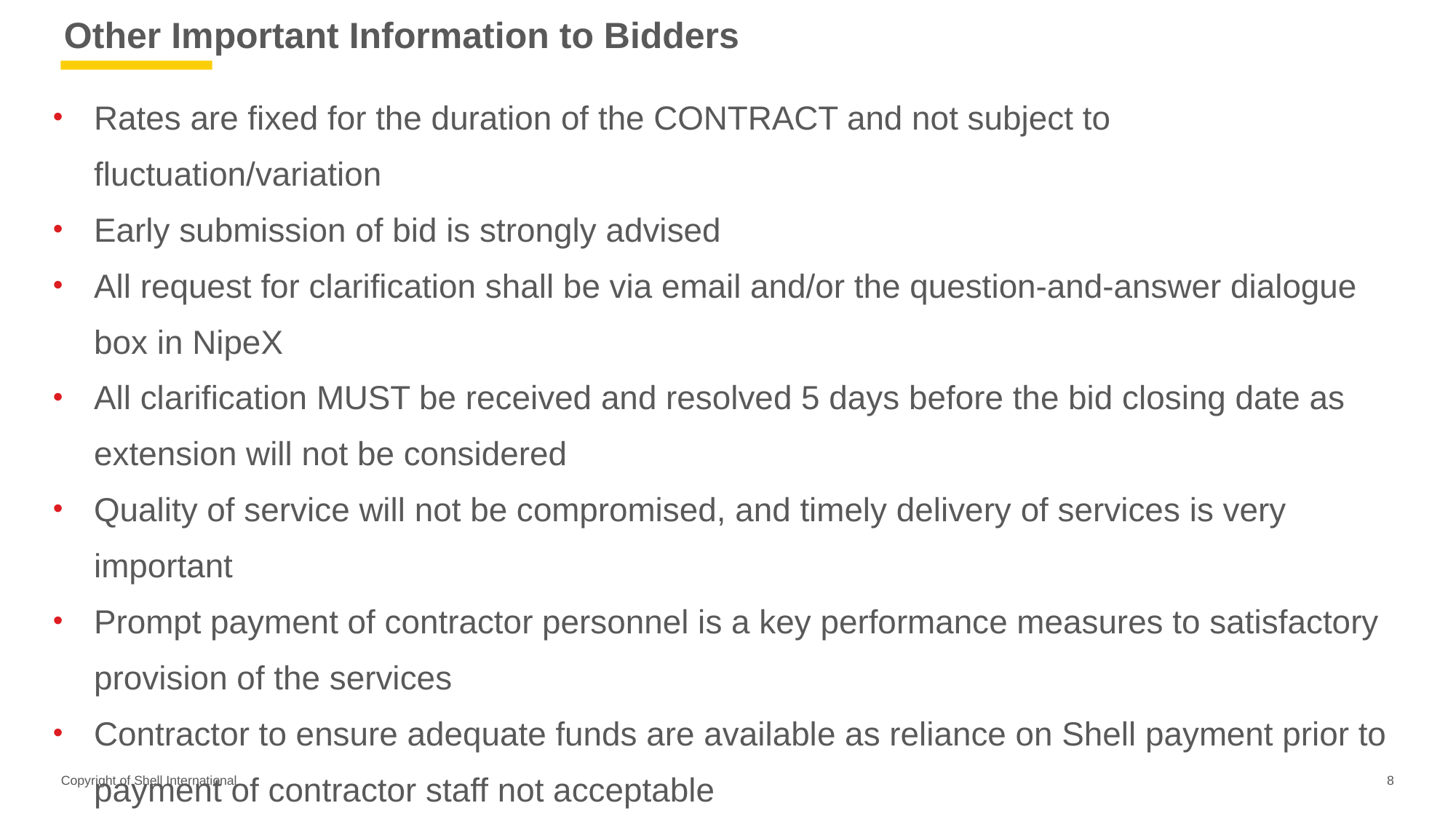

# Other Important Information to Bidders
Rates are fixed for the duration of the CONTRACT and not subject to fluctuation/variation
Early submission of bid is strongly advised
All request for clarification shall be via email and/or the question-and-answer dialogue box in NipeX
All clarification MUST be received and resolved 5 days before the bid closing date as extension will not be considered
Quality of service will not be compromised, and timely delivery of services is very important
Prompt payment of contractor personnel is a key performance measures to satisfactory provision of the services
Contractor to ensure adequate funds are available as reliance on Shell payment prior to payment of contractor staff not acceptable
 Adherence to HSE and E&C policies/procedure mandatory

8